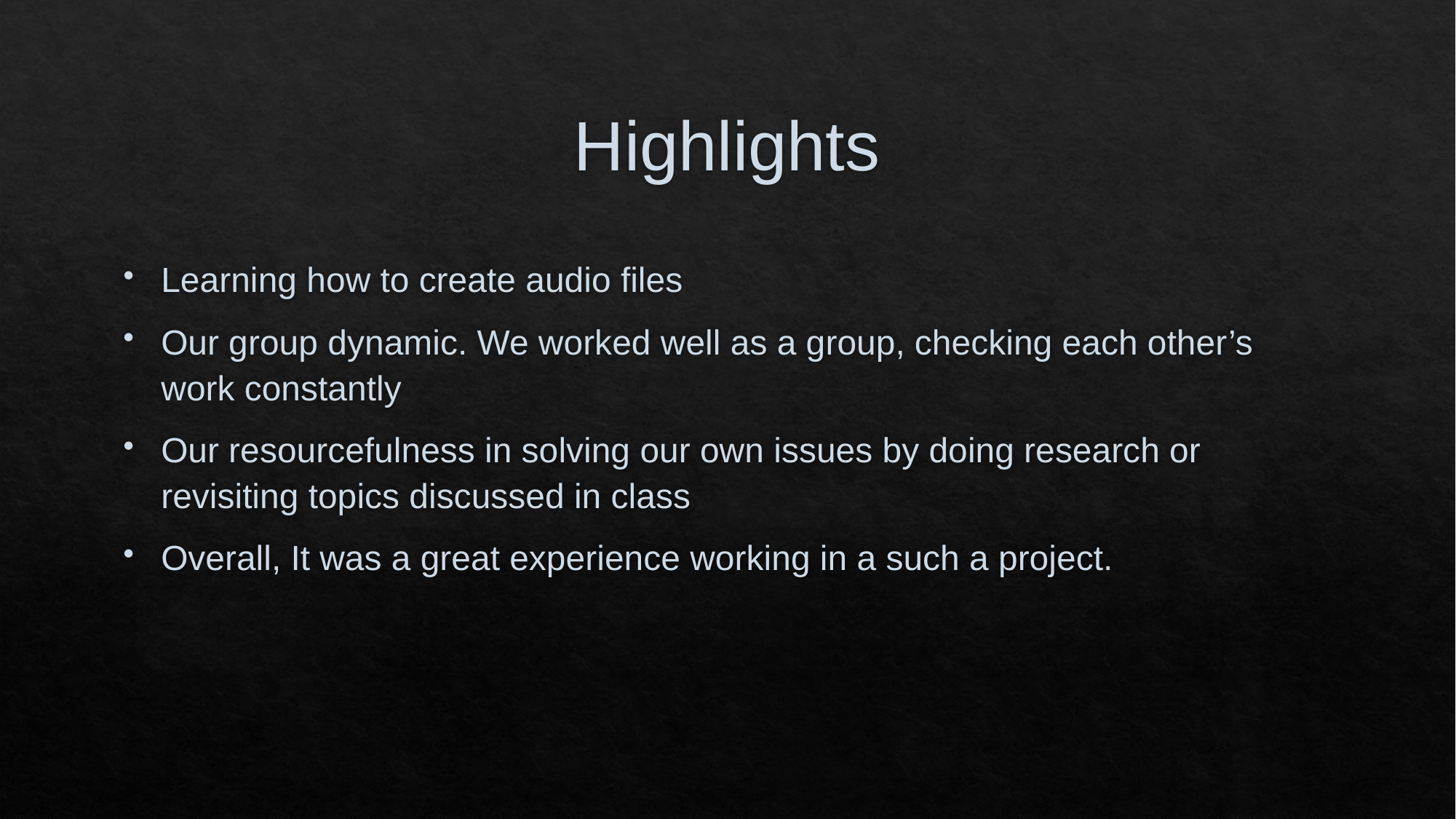

# Highlights
Learning how to create audio files
Our group dynamic. We worked well as a group, checking each other’s work constantly
Our resourcefulness in solving our own issues by doing research or revisiting topics discussed in class
Overall, It was a great experience working in a such a project.